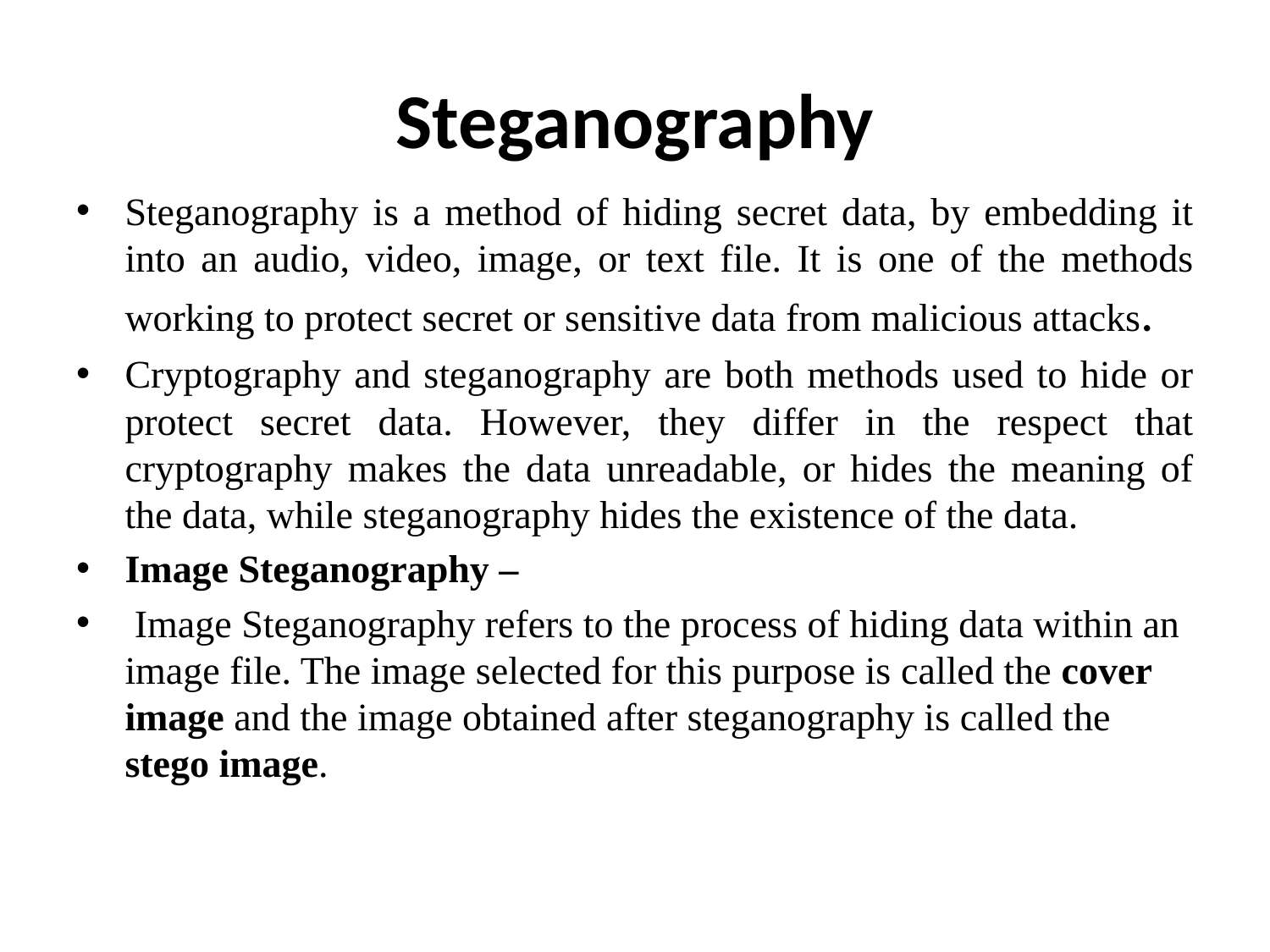

# Steganography
Steganography is a method of hiding secret data, by embedding it into an audio, video, image, or text file. It is one of the methods working to protect secret or sensitive data from malicious attacks.
Cryptography and steganography are both methods used to hide or protect secret data. However, they differ in the respect that cryptography makes the data unreadable, or hides the meaning of the data, while steganography hides the existence of the data.
Image Steganography –
 Image Steganography refers to the process of hiding data within an image file. The image selected for this purpose is called the cover image and the image obtained after steganography is called the stego image.